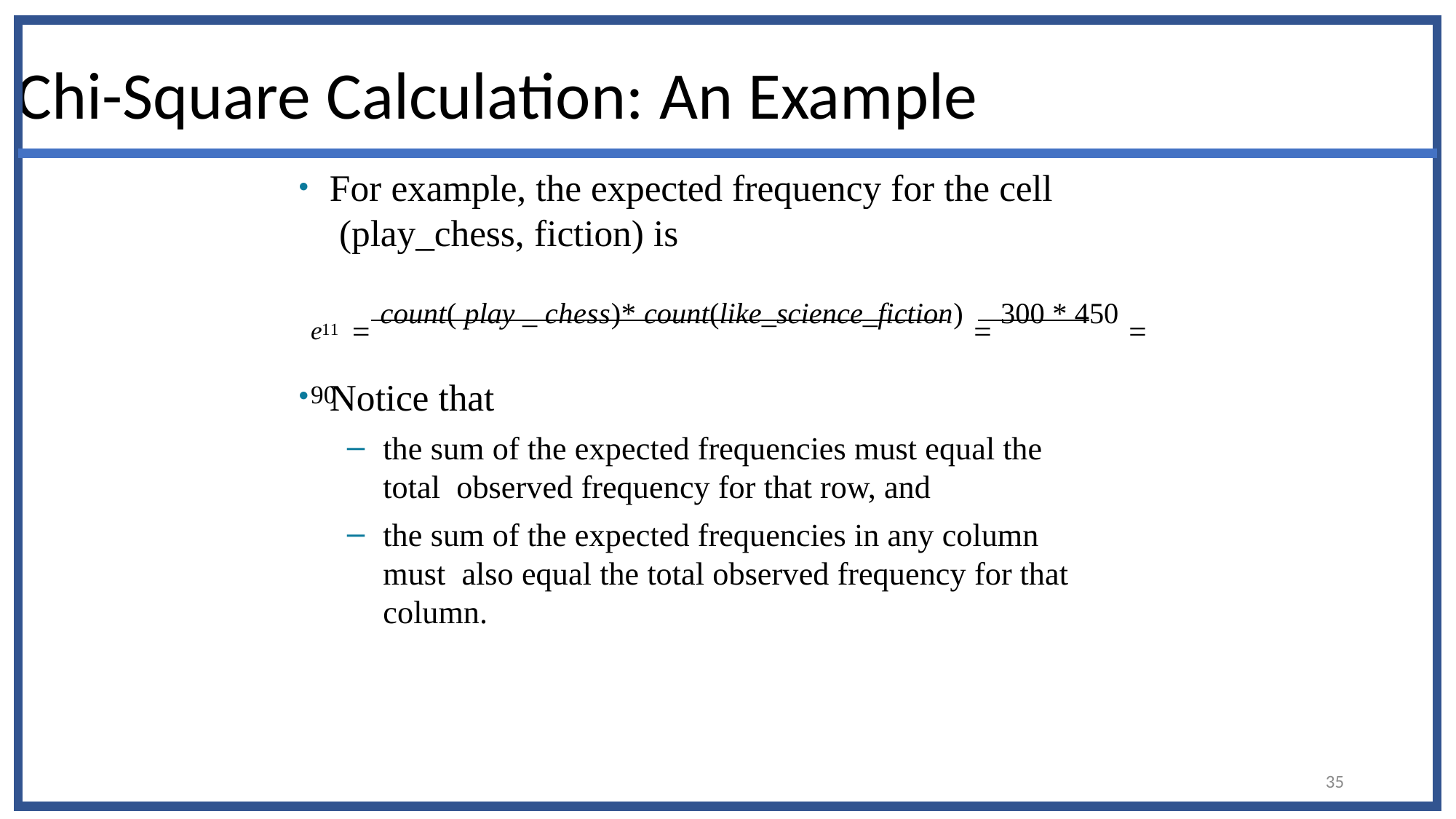

# Chi-Square Calculation: An Example
For example, the expected frequency for the cell  (play_chess, fiction) is
e	= count( play _ chess)* count(like_science_fiction) = 300 * 450 = 90
N	1500
11

Notice that
the sum of the expected frequencies must equal the total  observed frequency for that row, and
the sum of the expected frequencies in any column must  also equal the total observed frequency for that column.

35